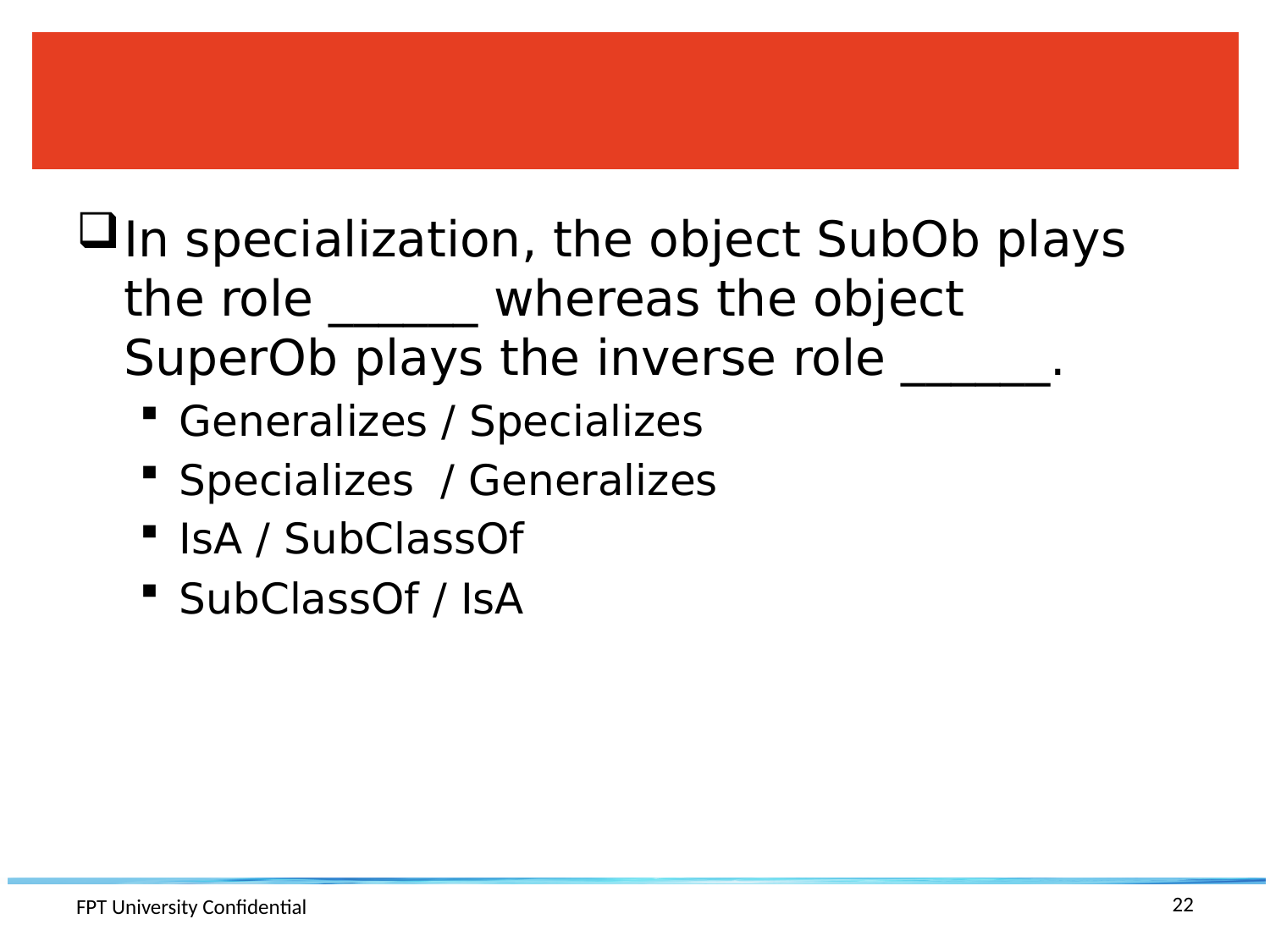

#
In specialization, the object SubOb plays the role ______ whereas the object SuperOb plays the inverse role ______.
Generalizes / Specializes
Specializes  / Generalizes
IsA / SubClassOf
SubClassOf / IsA